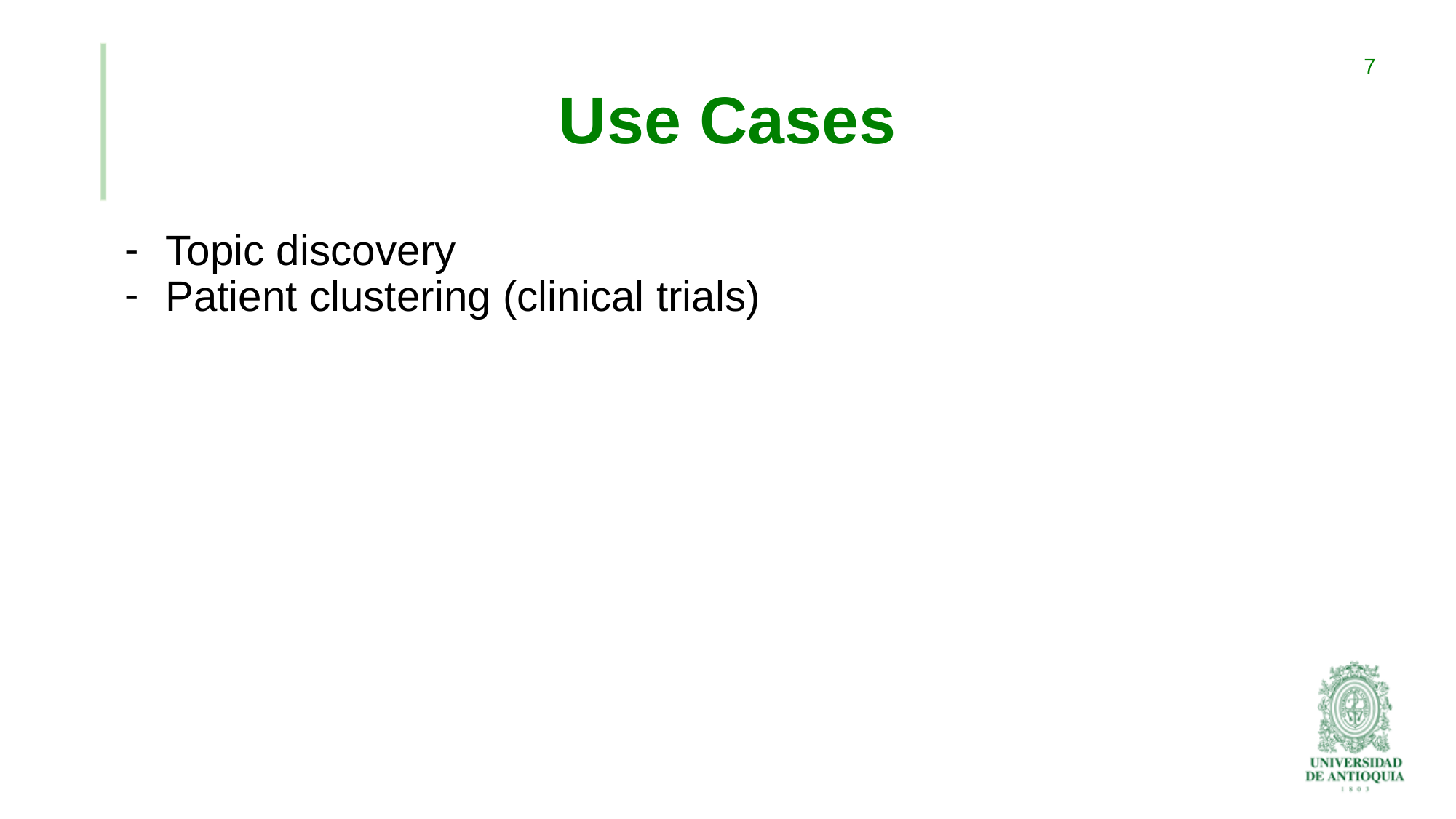

# Use Cases
7
Topic discovery
Patient clustering (clinical trials)